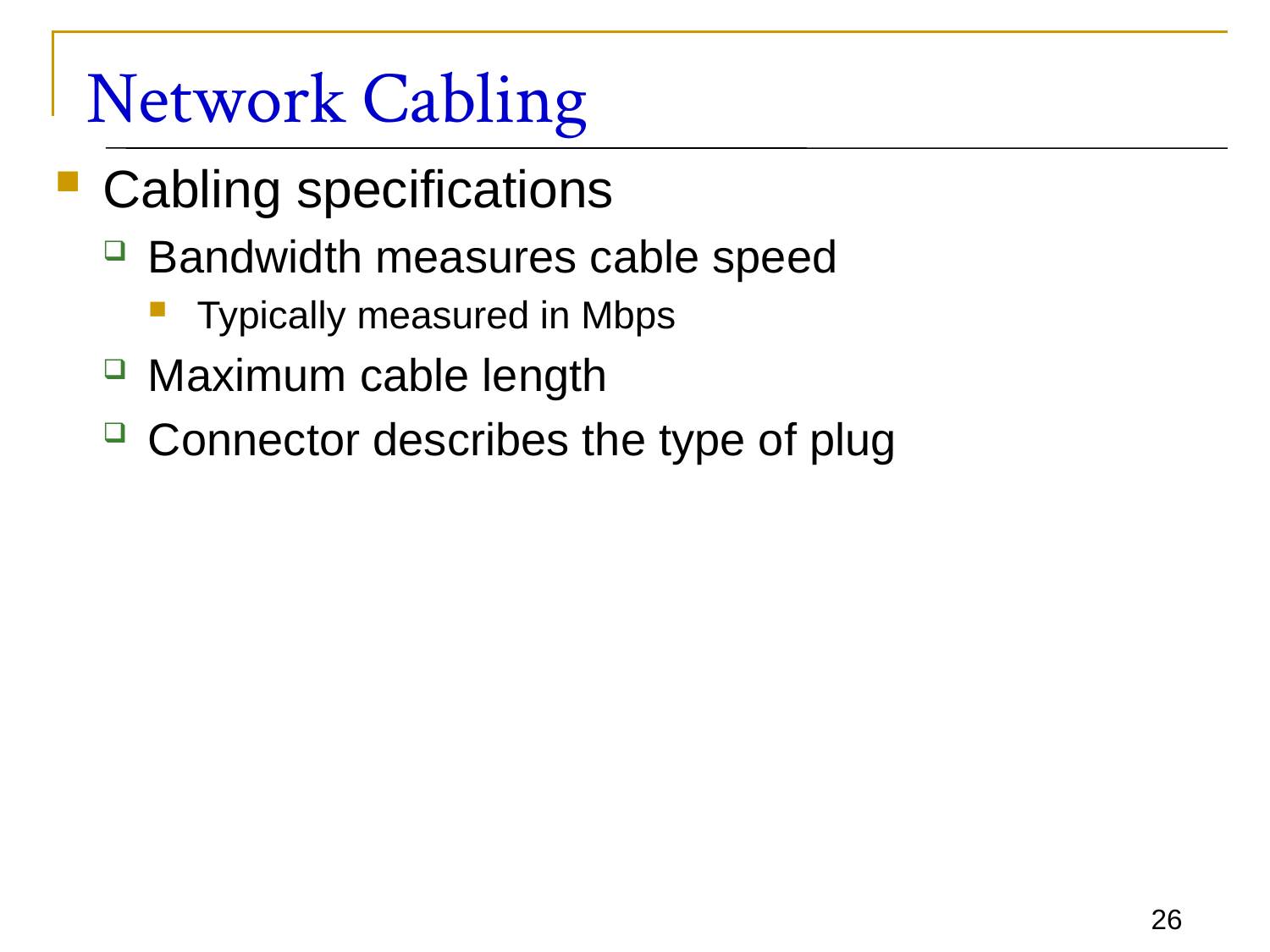

# Network Cabling
Cabling specifications
Bandwidth measures cable speed
Typically measured in Mbps
Maximum cable length
Connector describes the type of plug